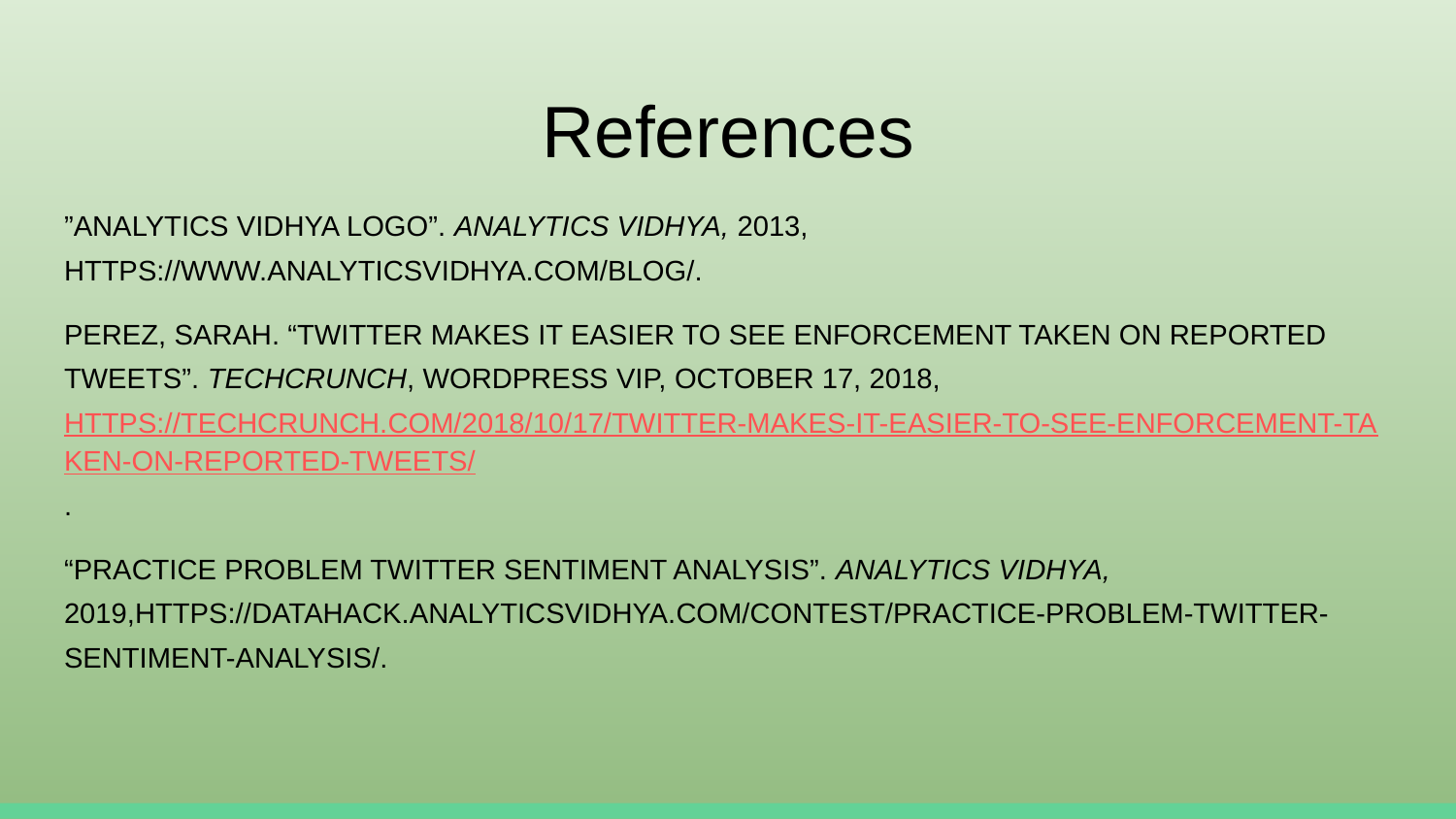

# References
”ANALYTICS VIDHYA LOGO”. ANALYTICS VIDHYA, 2013, HTTPS://WWW.ANALYTICSVIDHYA.COM/BLOG/.
PEREZ, SARAH. “TWITTER MAKES IT EASIER TO SEE ENFORCEMENT TAKEN ON REPORTED TWEETS”. TECHCRUNCH, WORDPRESS VIP, OCTOBER 17, 2018, HTTPS://TECHCRUNCH.COM/2018/10/17/TWITTER-MAKES-IT-EASIER-TO-SEE-ENFORCEMENT-TAKEN-ON-REPORTED-TWEETS/.
“PRACTICE PROBLEM TWITTER SENTIMENT ANALYSIS”. ANALYTICS VIDHYA, 2019,HTTPS://DATAHACK.ANALYTICSVIDHYA.COM/CONTEST/PRACTICE-PROBLEM-TWITTER-SENTIMENT-ANALYSIS/.